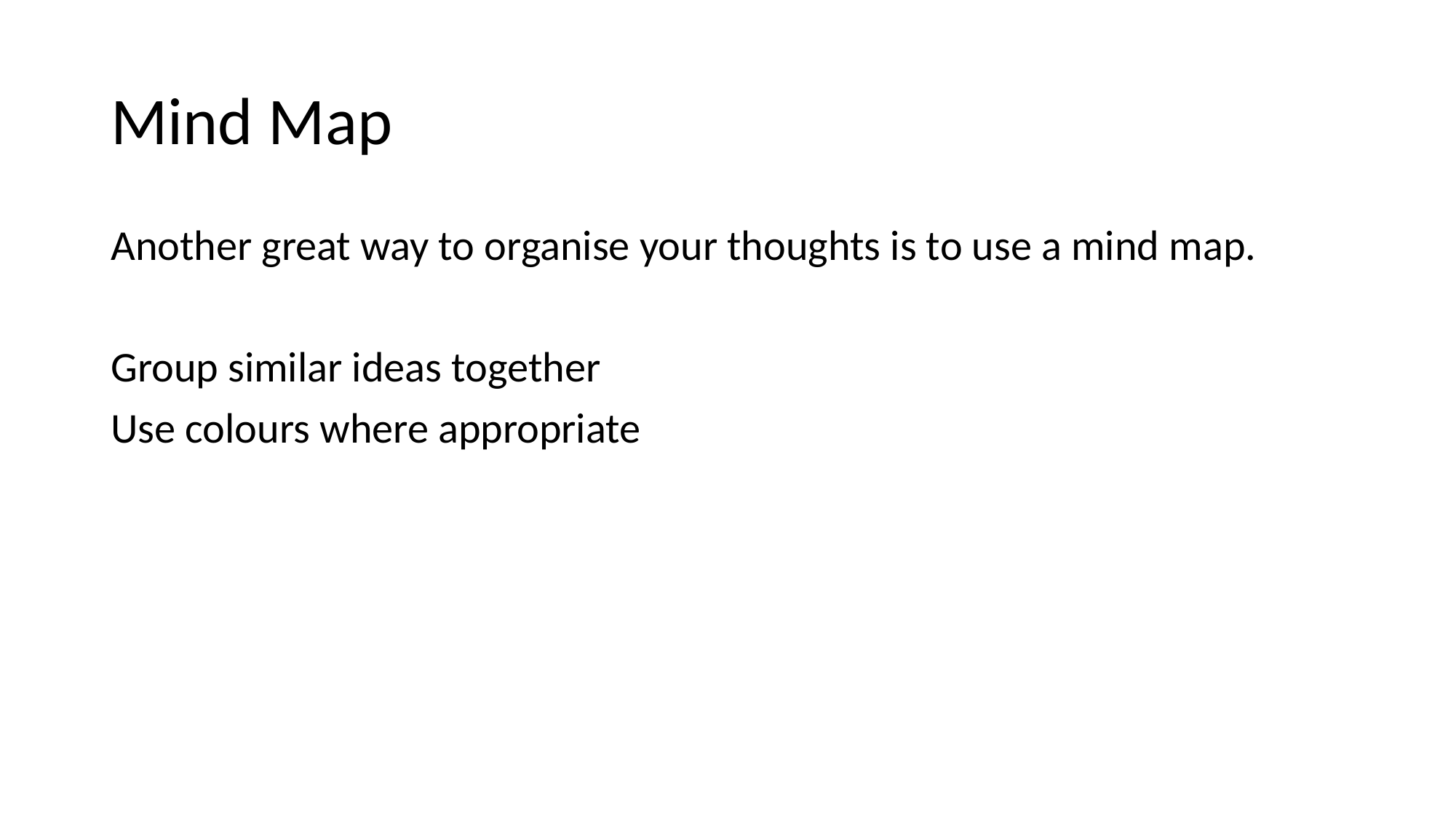

# Mind Map
Another great way to organise your thoughts is to use a mind map.

Group similar ideas together
Use colours where appropriate